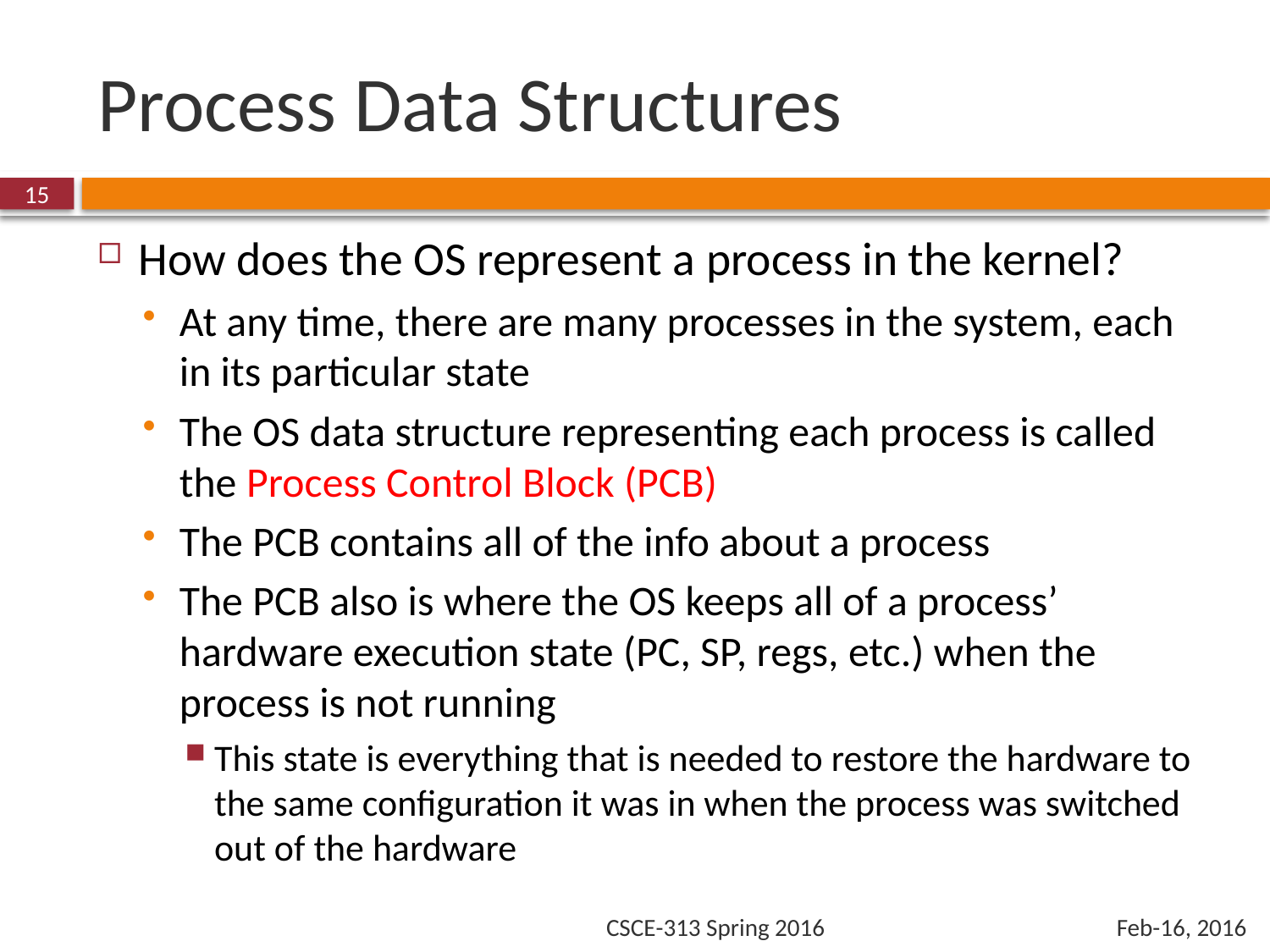

# Process Data Structures
15
How does the OS represent a process in the kernel?
At any time, there are many processes in the system, each in its particular state
The OS data structure representing each process is called the Process Control Block (PCB)
The PCB contains all of the info about a process
The PCB also is where the OS keeps all of a process’ hardware execution state (PC, SP, regs, etc.) when the process is not running
This state is everything that is needed to restore the hardware to the same configuration it was in when the process was switched out of the hardware
CSCE-313 Spring 2016
Feb-16, 2016